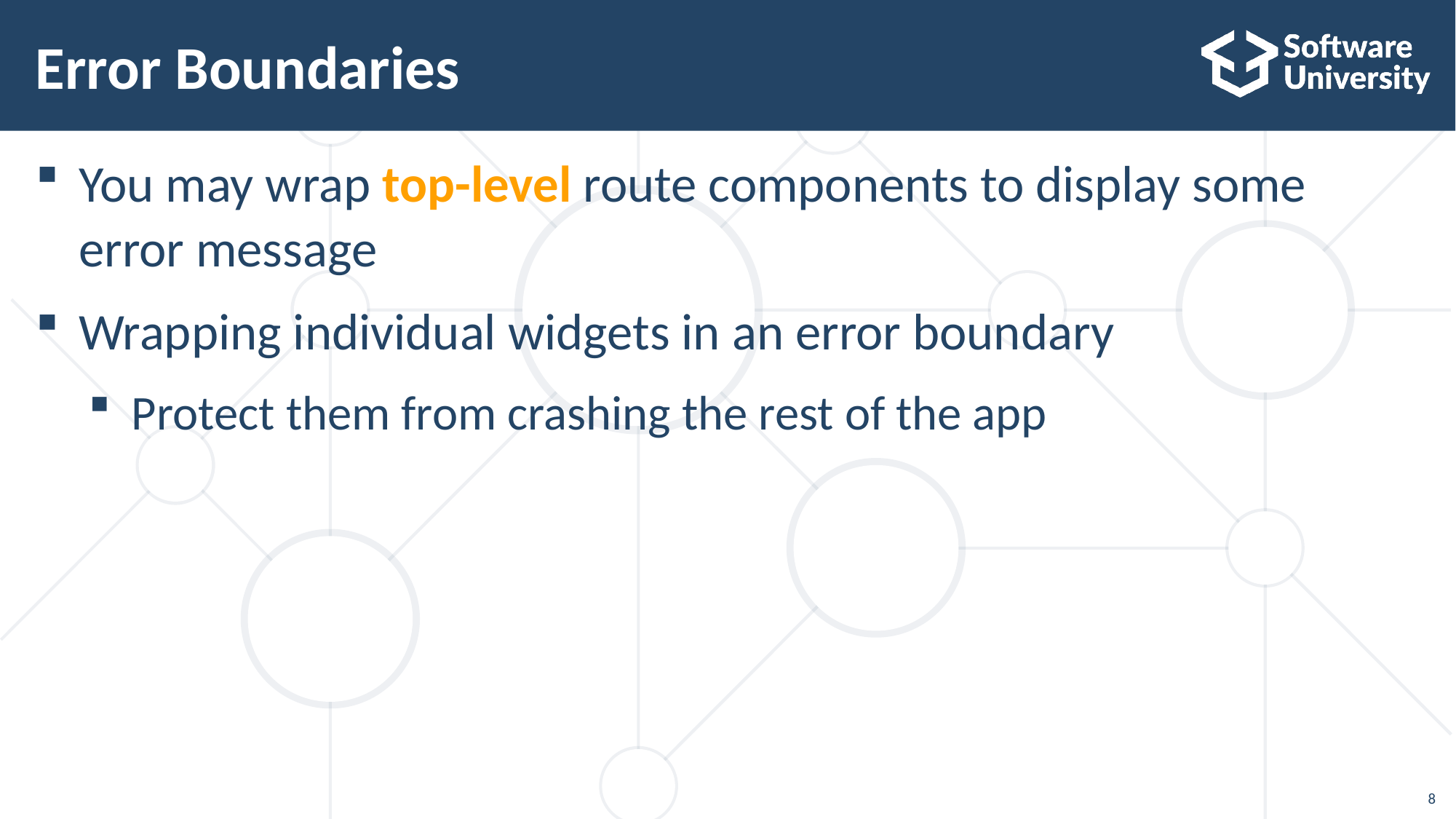

# Error Boundaries
You may wrap top-level route components to display some error message
Wrapping individual widgets in an error boundary
Protect them from crashing the rest of the app
8